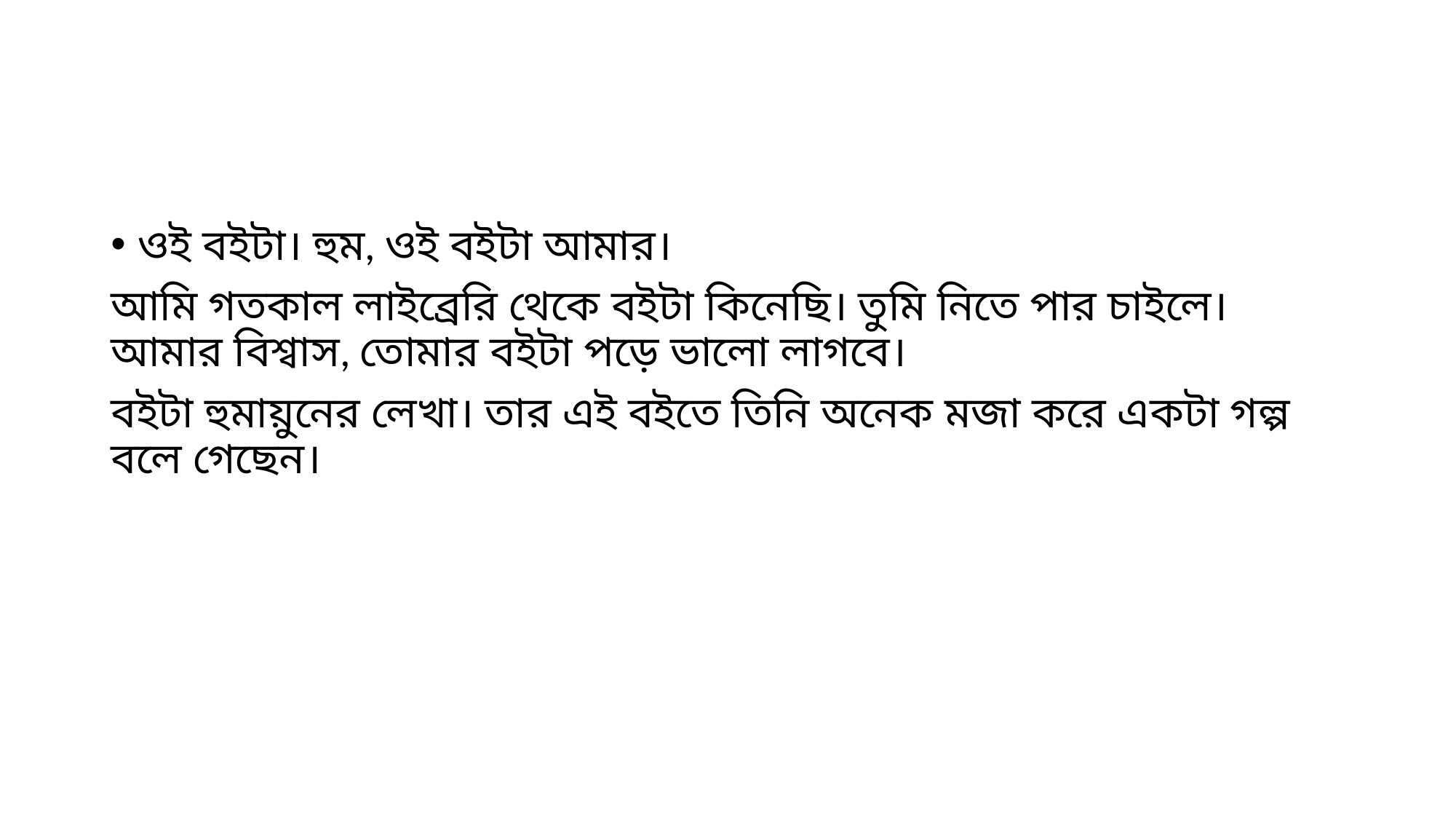

#
ওই বইটা। হুম, ওই বইটা আমার।
আমি গতকাল লাইব্রেরি থেকে বইটা কিনেছি। তুমি নিতে পার চাইলে। আমার বিশ্বাস, তোমার বইটা পড়ে ভালো লাগবে।
বইটা হুমায়ুনের লেখা। তার এই বইতে তিনি অনেক মজা করে একটা গল্প বলে গেছেন।